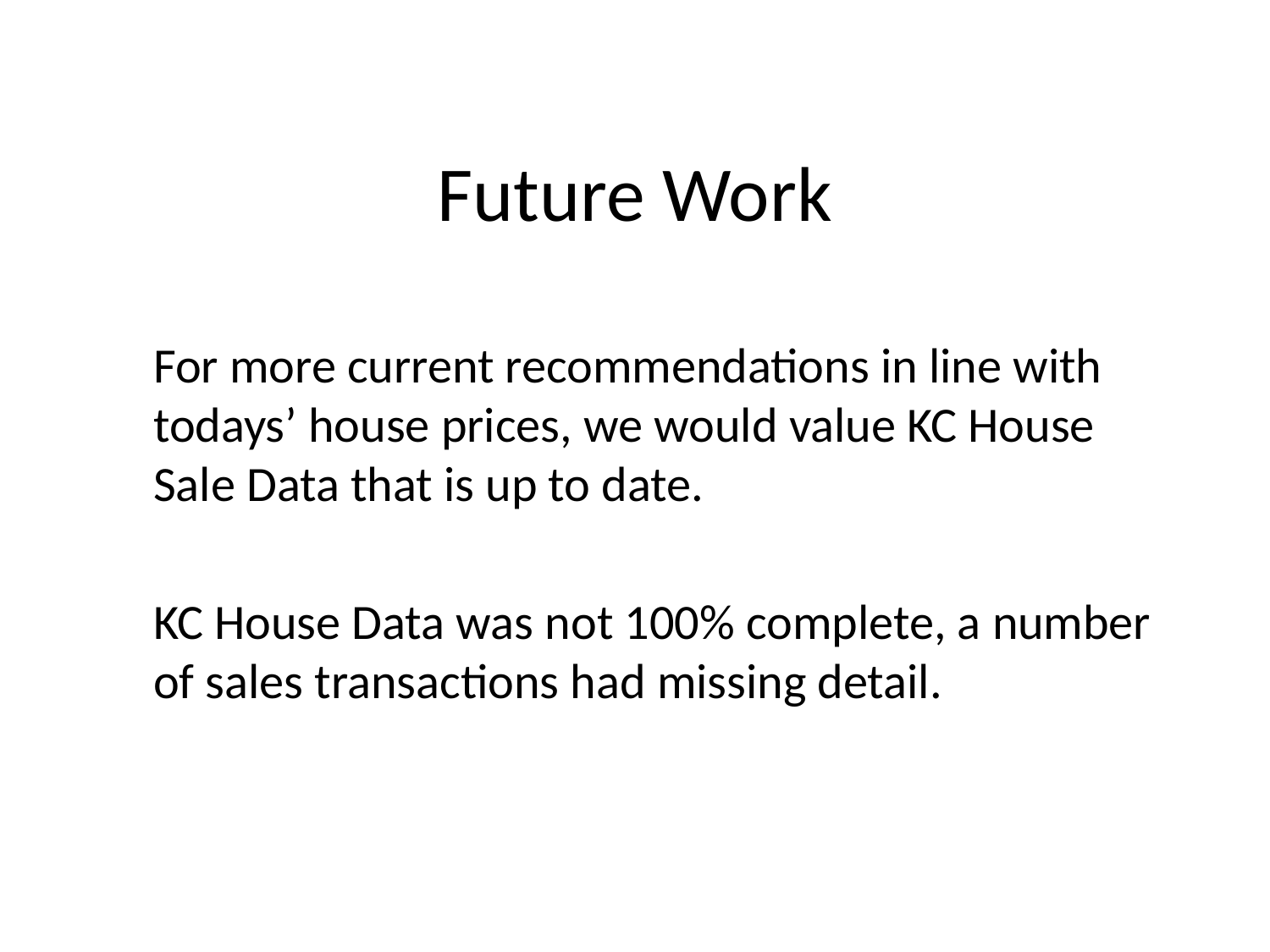

# Future Work
For more current recommendations in line with todays’ house prices, we would value KC House Sale Data that is up to date.

KC House Data was not 100% complete, a number of sales transactions had missing detail.